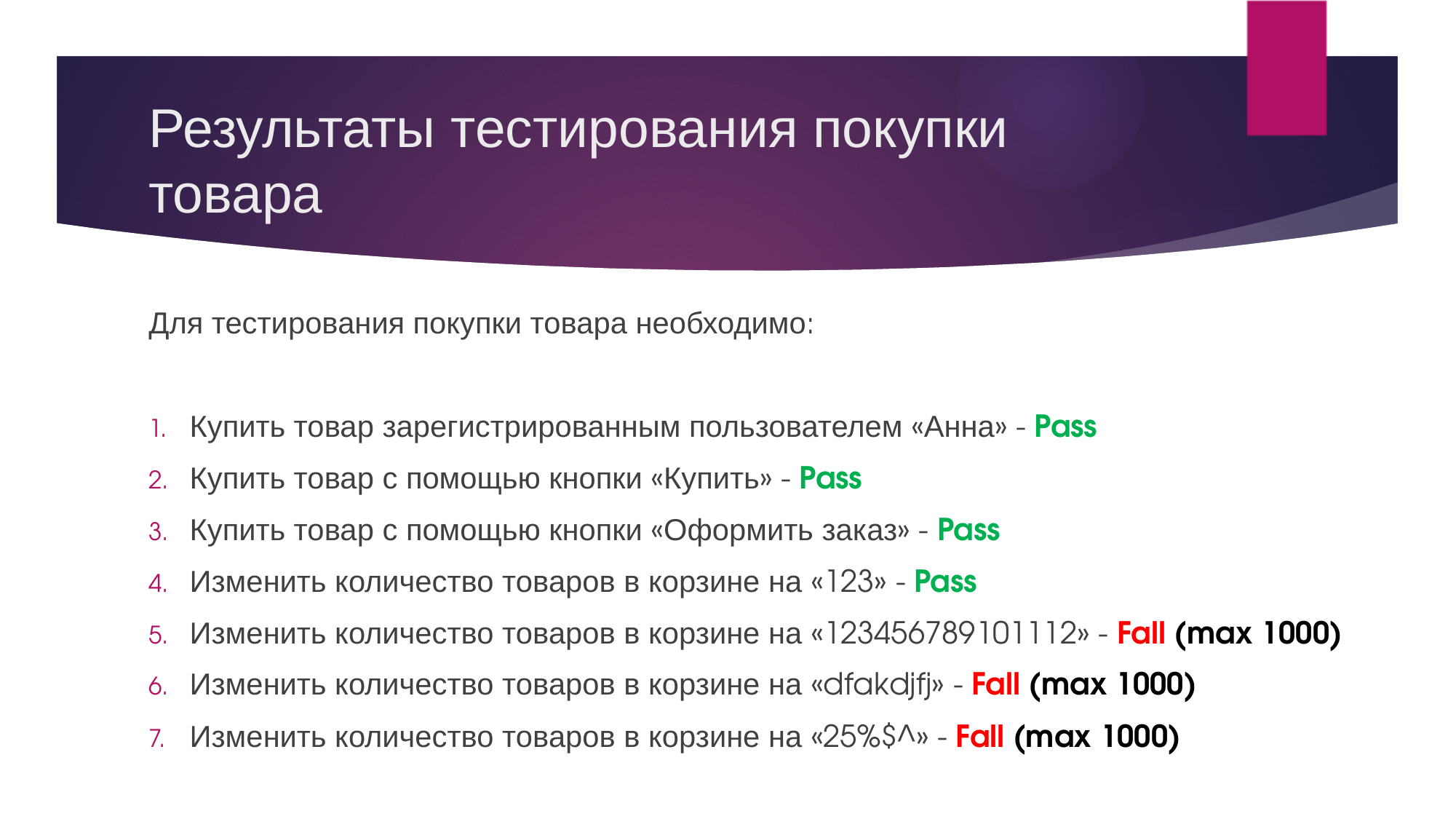

# Результаты тестирования покупки товара

Для тестирования покупки товара необходимо:

Купить товар зарегистрированным пользователем «Анна» - Pass
Купить товар с помощью кнопки «Купить» - Pass
Купить товар с помощью кнопки «Оформить заказ» - Pass
Изменить количество товаров в корзине на «123» - Pass
Изменить количество товаров в корзине на «123456789101112» - Fall (max 1000)
Изменить количество товаров в корзине на «dfakdjfj» - Fall (max 1000)
Изменить количество товаров в корзине на «25%$^» - Fall (max 1000)